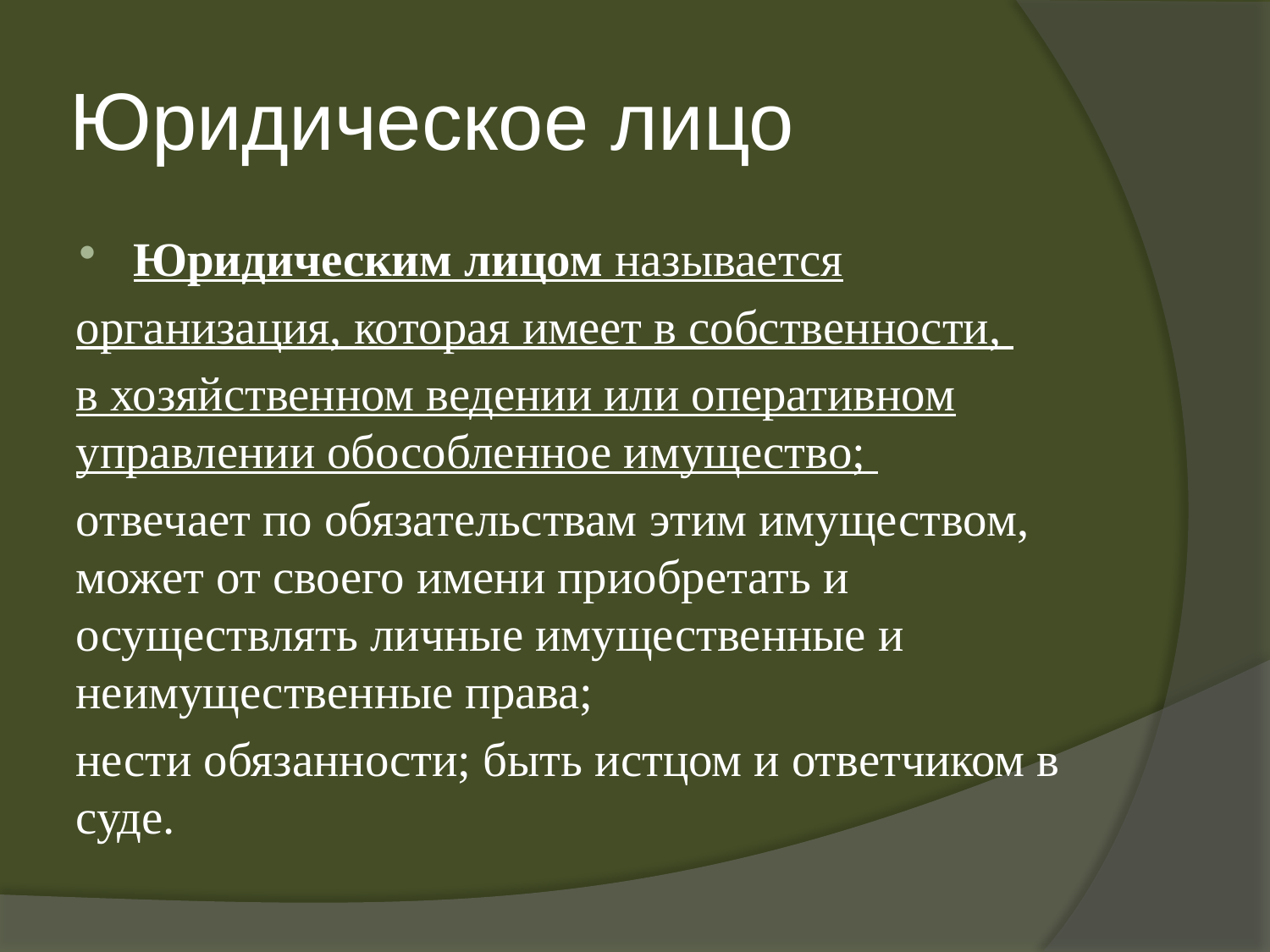

# Юридическое лицо
Юридическим лицом называется
организация, которая имеет в собственности,
в хозяйственном ведении или оперативном управлении обособленное имущество;
отвечает по обязательствам этим имуществом, может от своего имени приобретать и осуществлять личные имущественные и неимущественные права;
нести обязанности; быть истцом и ответчиком в суде.